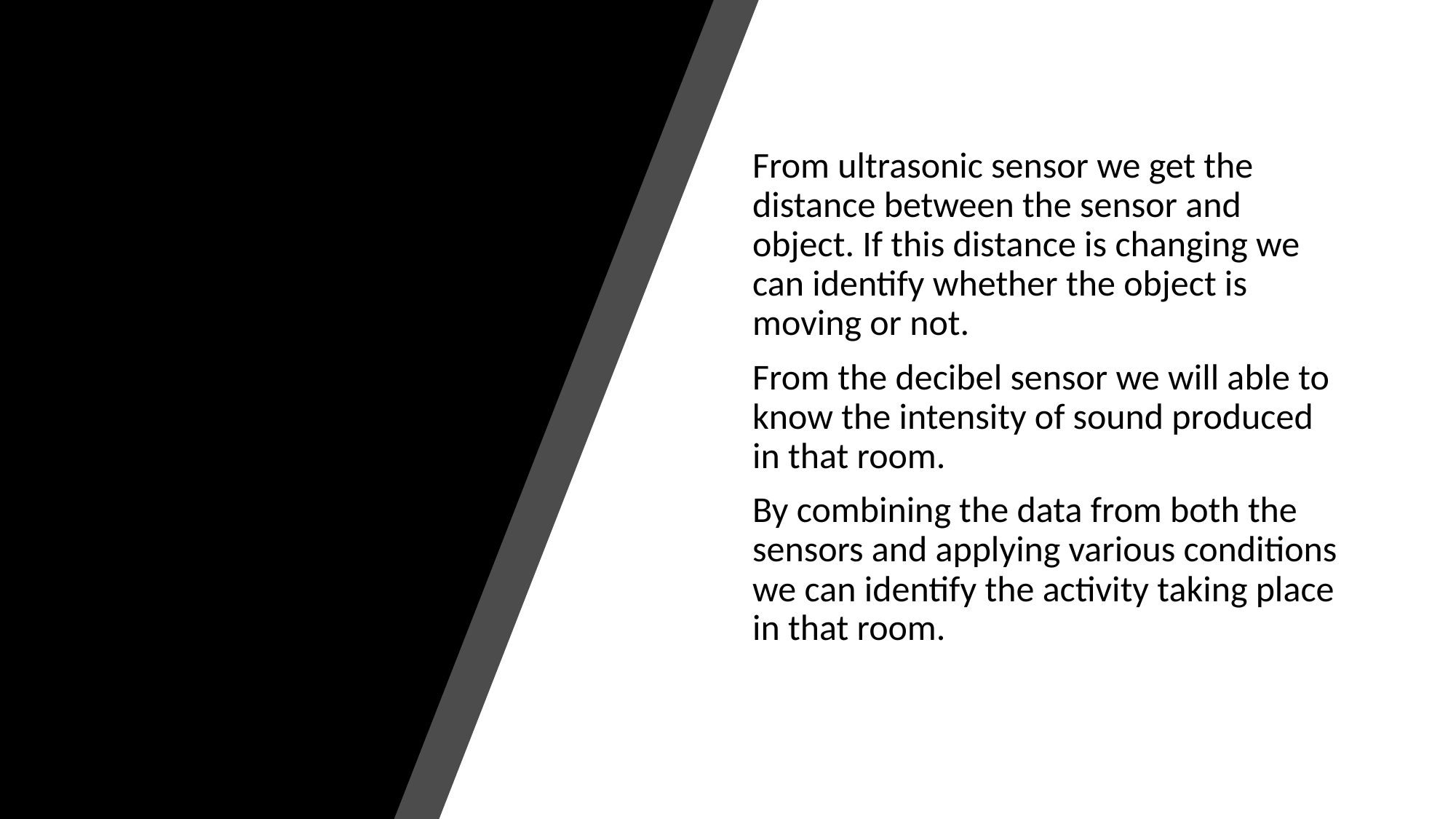

From ultrasonic sensor we get the distance between the sensor and object. If this distance is changing we can identify whether the object is moving or not.
From the decibel sensor we will able to know the intensity of sound produced in that room.
By combining the data from both the sensors and applying various conditions we can identify the activity taking place in that room.